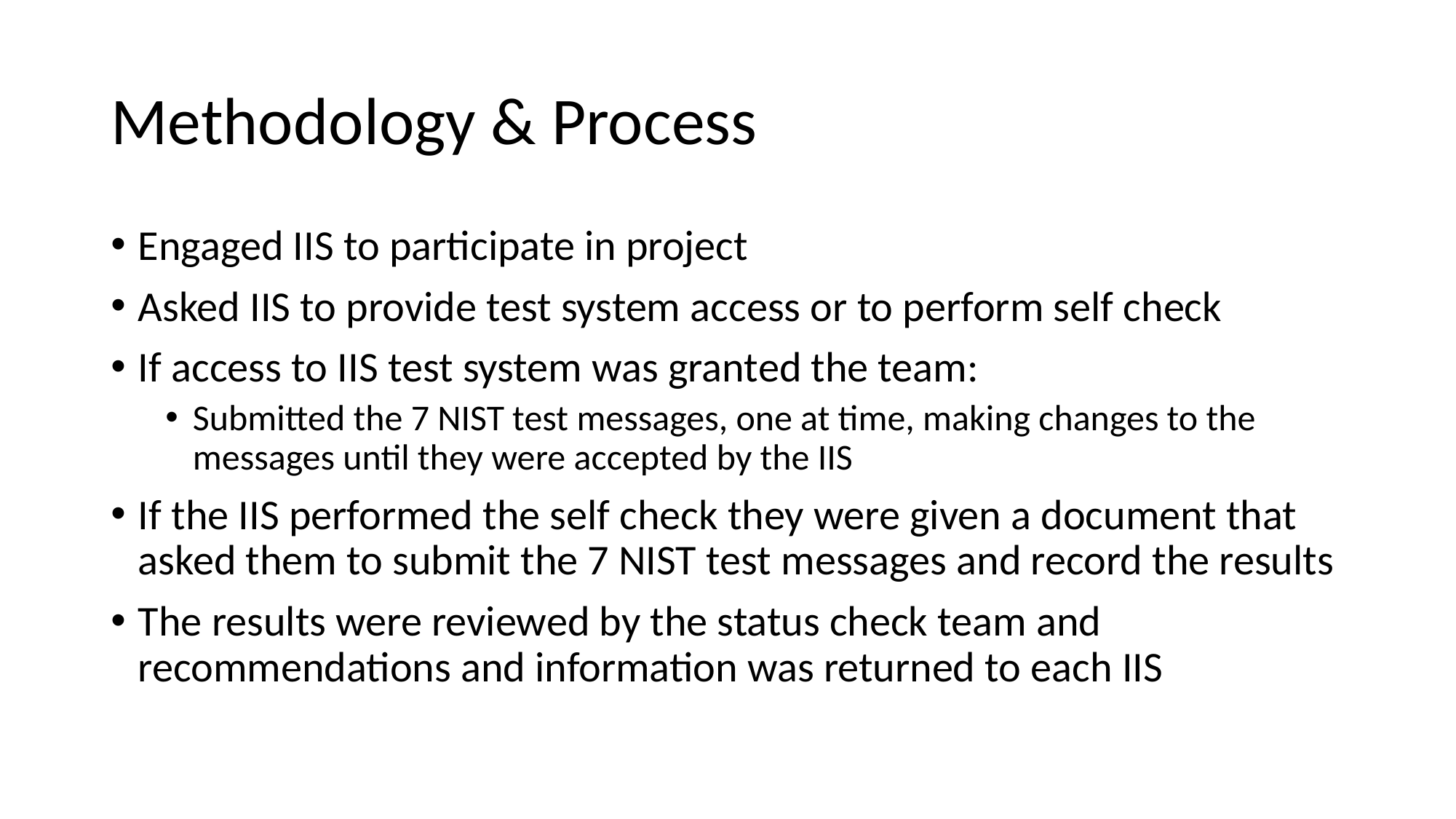

# Methodology & Process
Engaged IIS to participate in project
Asked IIS to provide test system access or to perform self check
If access to IIS test system was granted the team:
Submitted the 7 NIST test messages, one at time, making changes to the messages until they were accepted by the IIS
If the IIS performed the self check they were given a document that asked them to submit the 7 NIST test messages and record the results
The results were reviewed by the status check team and recommendations and information was returned to each IIS